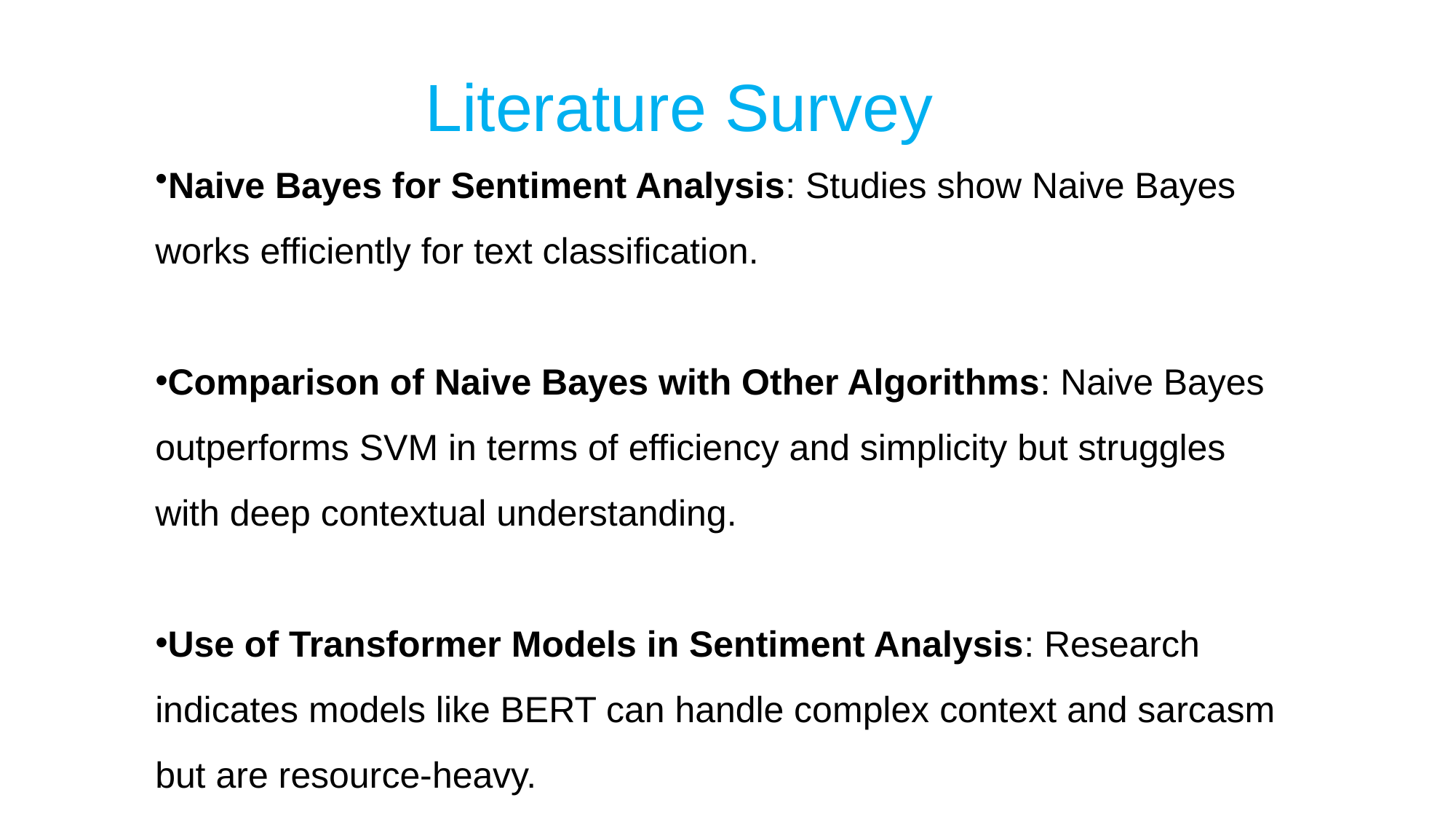

# Literature Survey
Naive Bayes for Sentiment Analysis: Studies show Naive Bayes works efficiently for text classification.

Comparison of Naive Bayes with Other Algorithms: Naive Bayes outperforms SVM in terms of efficiency and simplicity but struggles with deep contextual understanding.

Use of Transformer Models in Sentiment Analysis: Research indicates models like BERT can handle complex context and sarcasm but are resource-heavy.